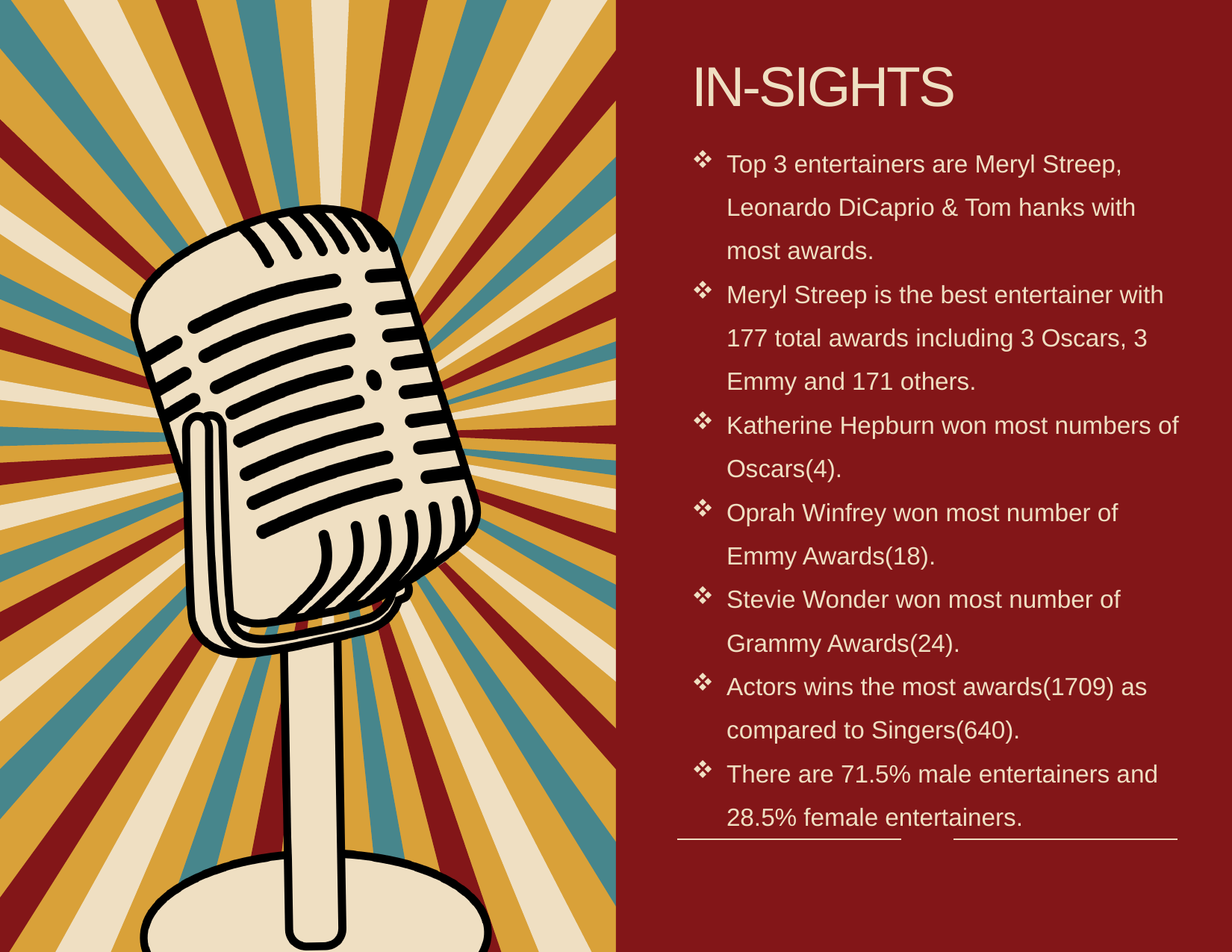

# IN-SIGHTS
Top 3 entertainers are Meryl Streep, Leonardo DiCaprio & Tom hanks with most awards.
Meryl Streep is the best entertainer with 177 total awards including 3 Oscars, 3 Emmy and 171 others.
Katherine Hepburn won most numbers of Oscars(4).
Oprah Winfrey won most number of Emmy Awards(18).
Stevie Wonder won most number of Grammy Awards(24).
Actors wins the most awards(1709) as compared to Singers(640).
There are 71.5% male entertainers and 28.5% female entertainers.